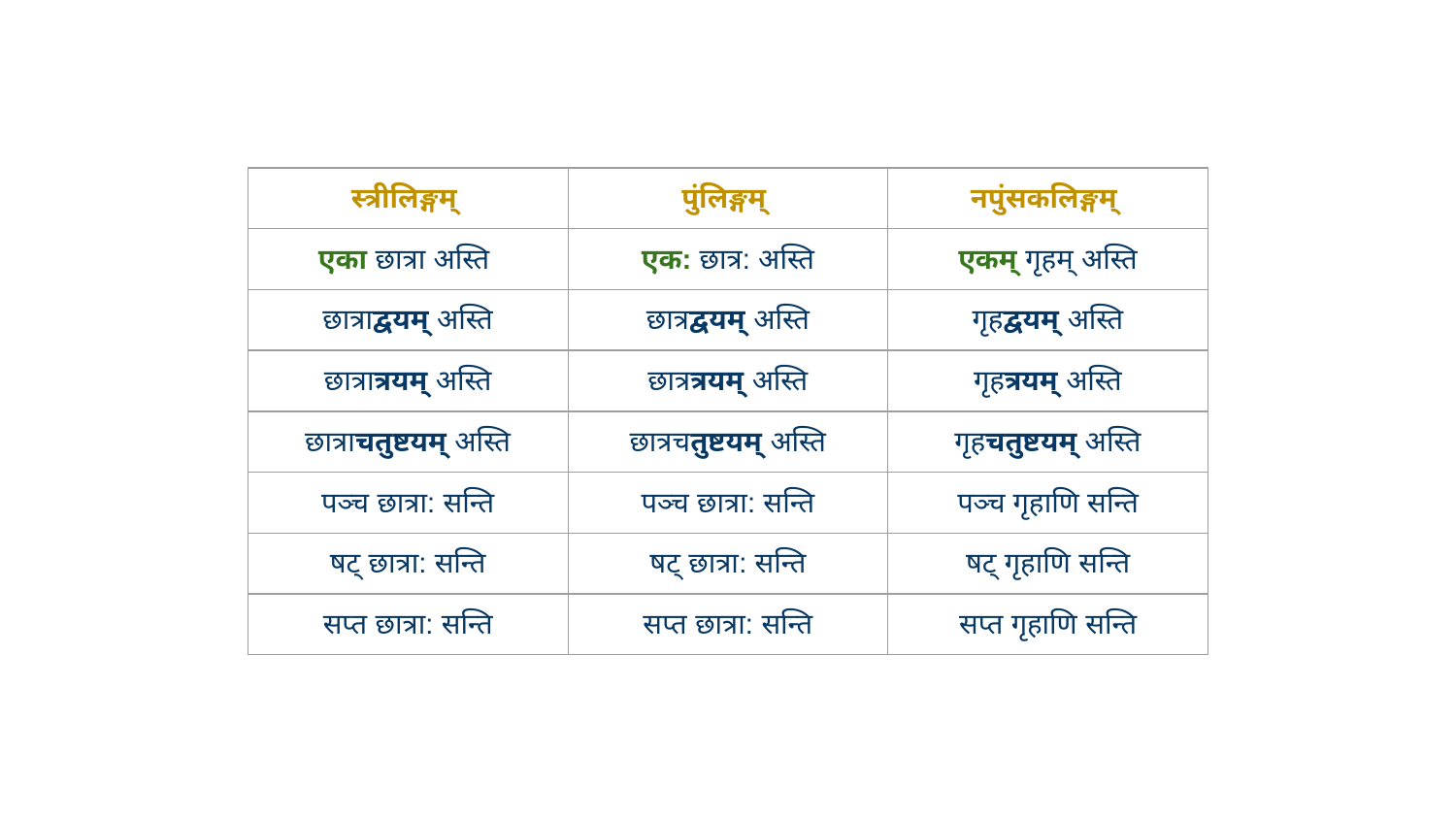

| स्त्रीलिङ्गम् | पुंलिङ्गम् | नपुंसकलिङ्गम् |
| --- | --- | --- |
| एका छात्रा अस्ति | एक: छात्र: अस्ति | एकम् गृहम् अस्ति |
| छात्राद्वयम् अस्ति | छात्रद्वयम् अस्ति | गृहद्वयम् अस्ति |
| छात्रात्रयम् अस्ति | छात्रत्रयम् अस्ति | गृहत्रयम् अस्ति |
| छात्राचतुष्टयम् अस्ति | छात्रचतुष्टयम् अस्ति | गृहचतुष्टयम् अस्ति |
| पञ्च छात्रा: सन्ति | पञ्च छात्रा: सन्ति | पञ्च गृहाणि सन्ति |
| षट् छात्रा: सन्ति | षट् छात्रा: सन्ति | षट् गृहाणि सन्ति |
| सप्त छात्रा: सन्ति | सप्त छात्रा: सन्ति | सप्त गृहाणि सन्ति |